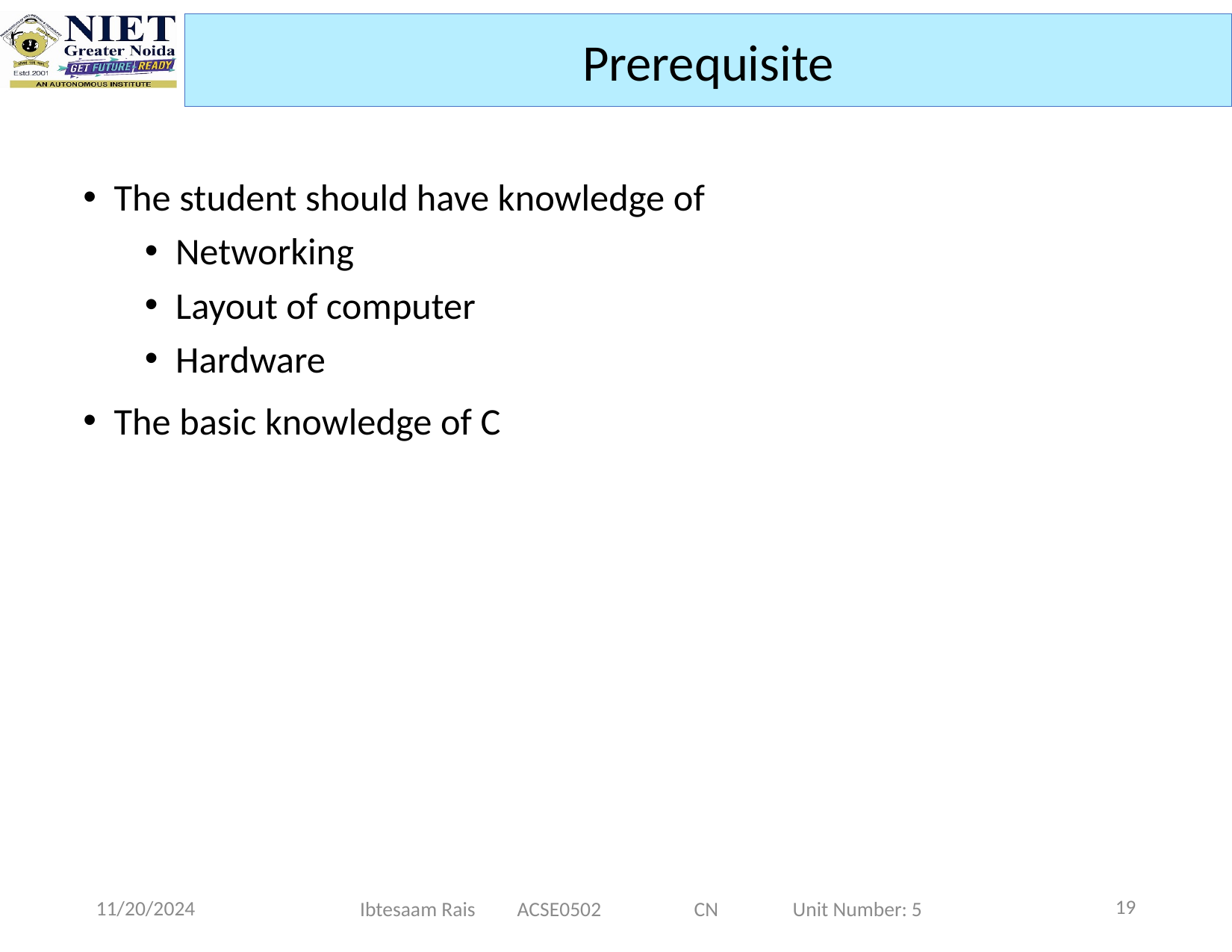

Prerequisite
The student should have knowledge of
Networking
Layout of computer
Hardware
The basic knowledge of C
19
11/20/2024
Ibtesaam Rais         ACSE0502                    CN                Unit Number: 5